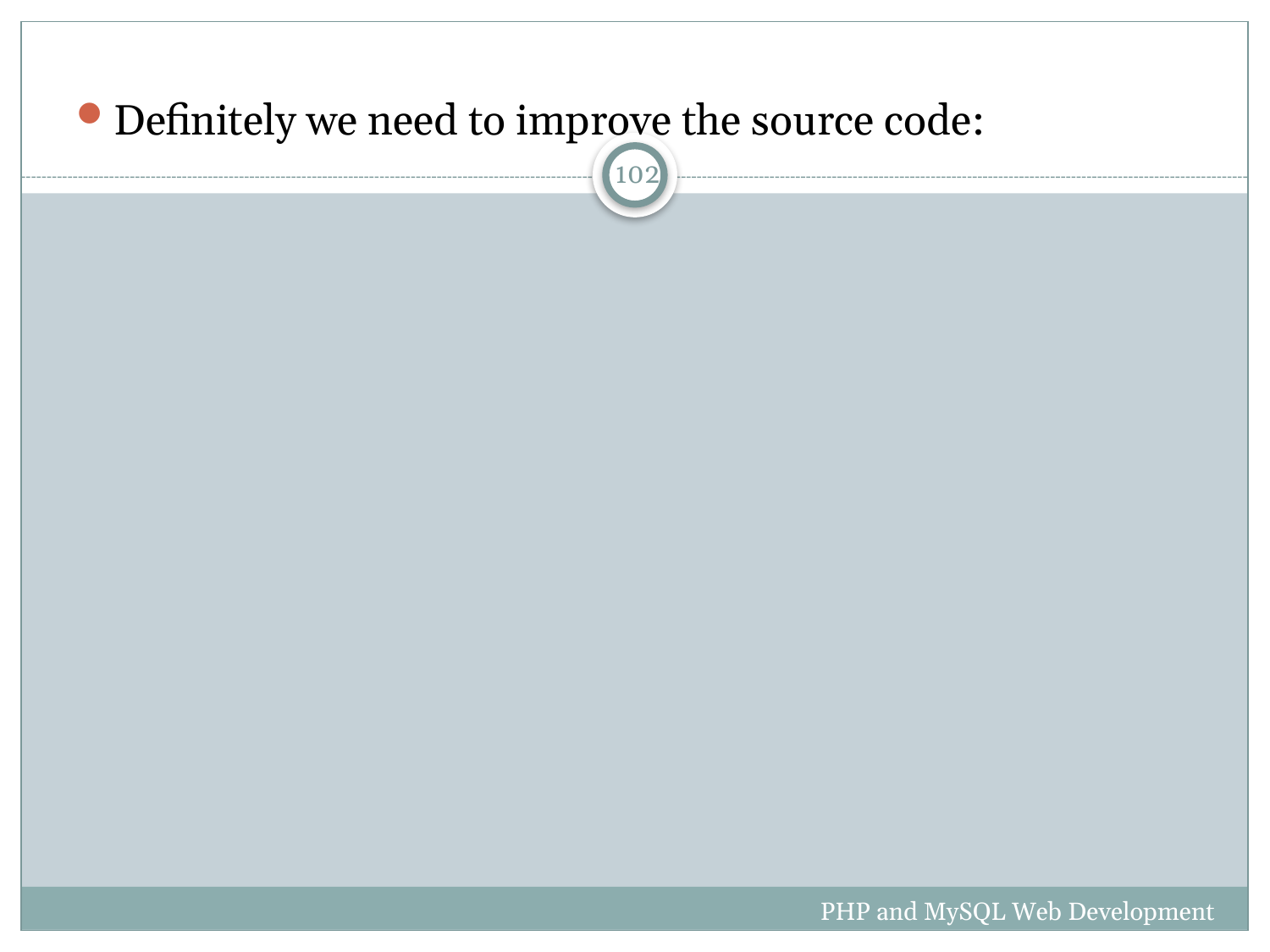

Definitely we need to improve the source code:
102
PHP and MySQL Web Development